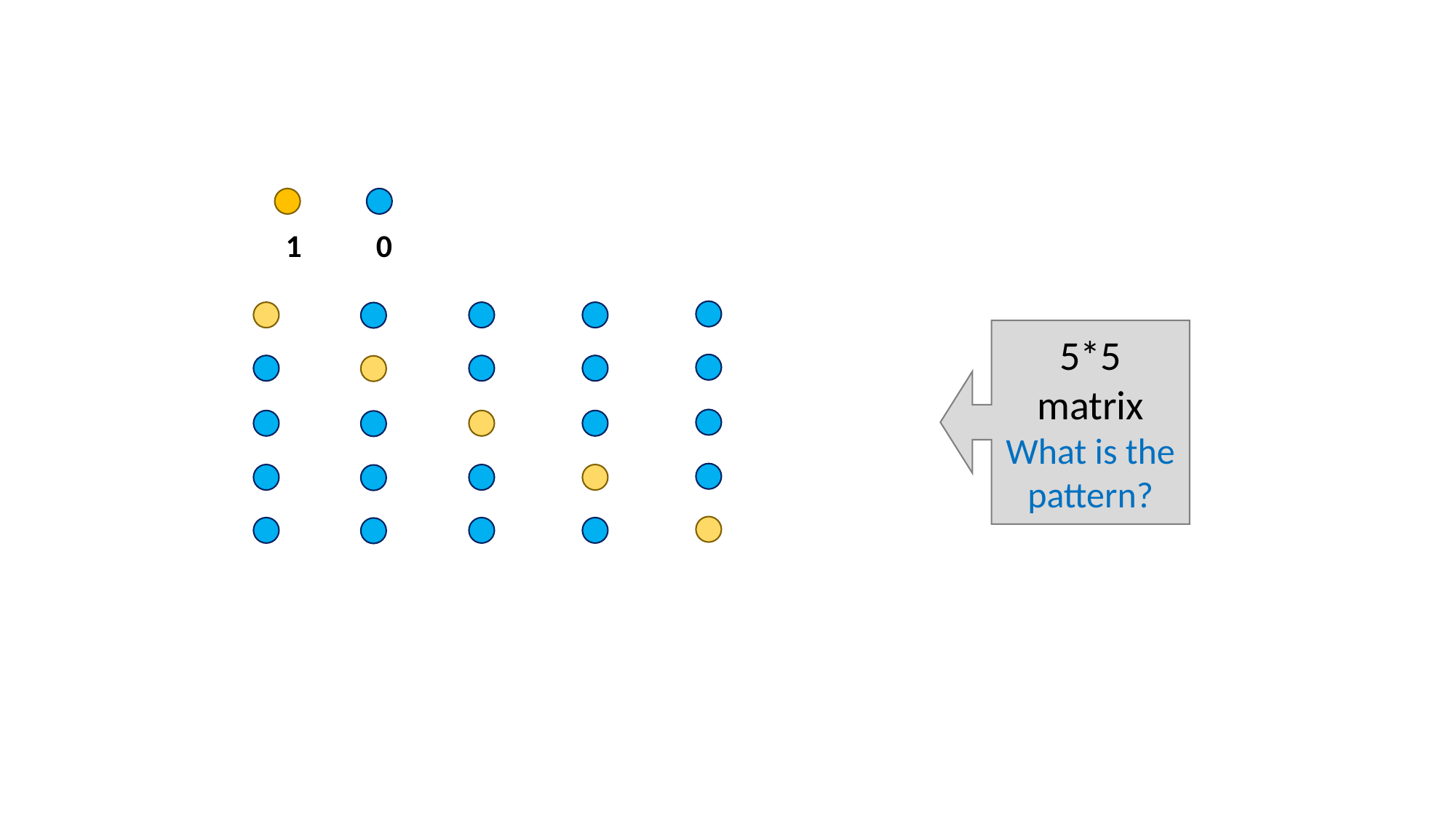

1
0

5*5 matrix
What is the pattern?